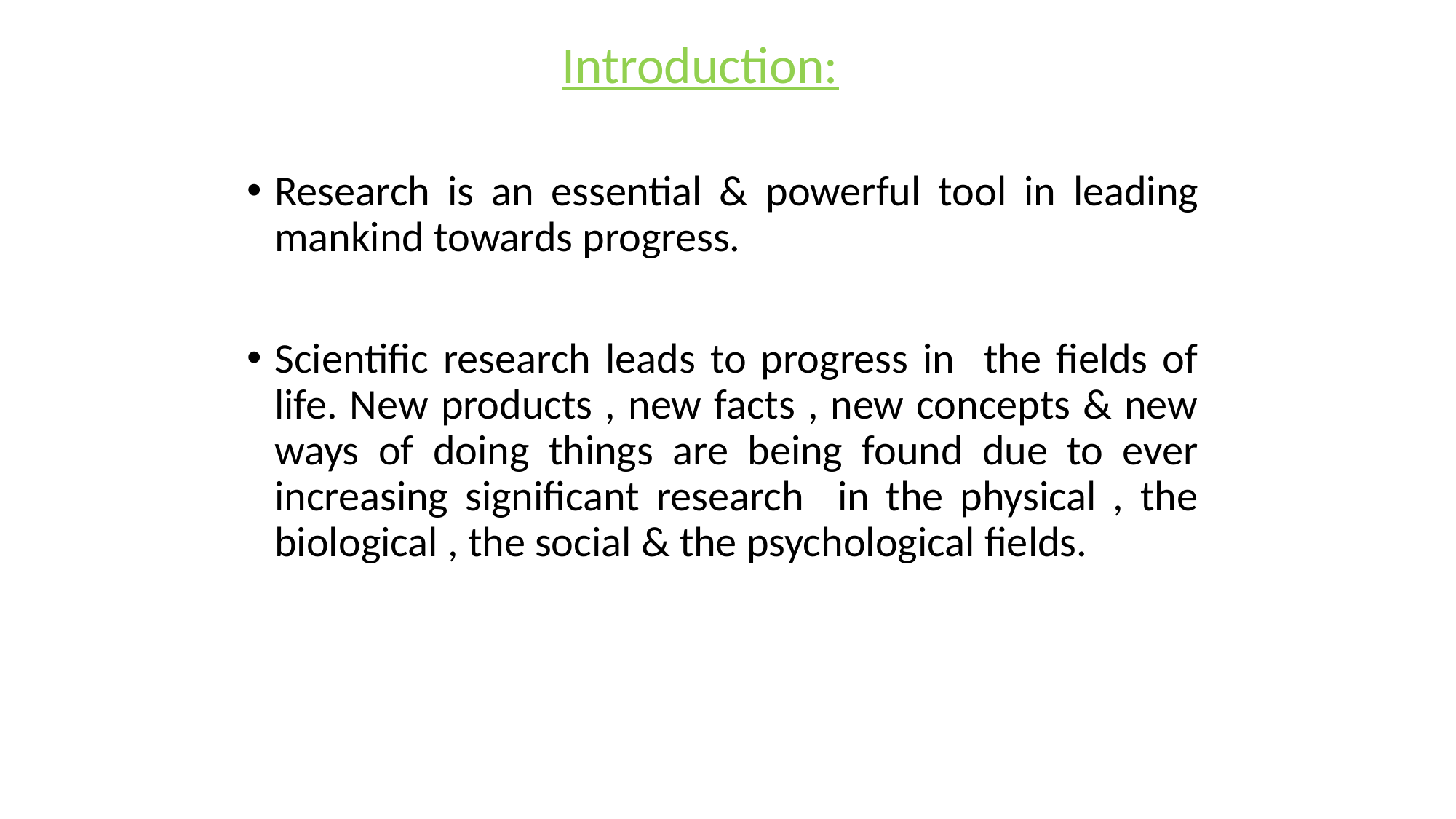

# Introduction:
Research is an essential & powerful tool in leading mankind towards progress.

Scientific research leads to progress in  the fields of life. New products , new facts , new concepts & new ways of doing things are being found due to ever increasing significant research  in the physical , the biological , the social & the psychological fields.